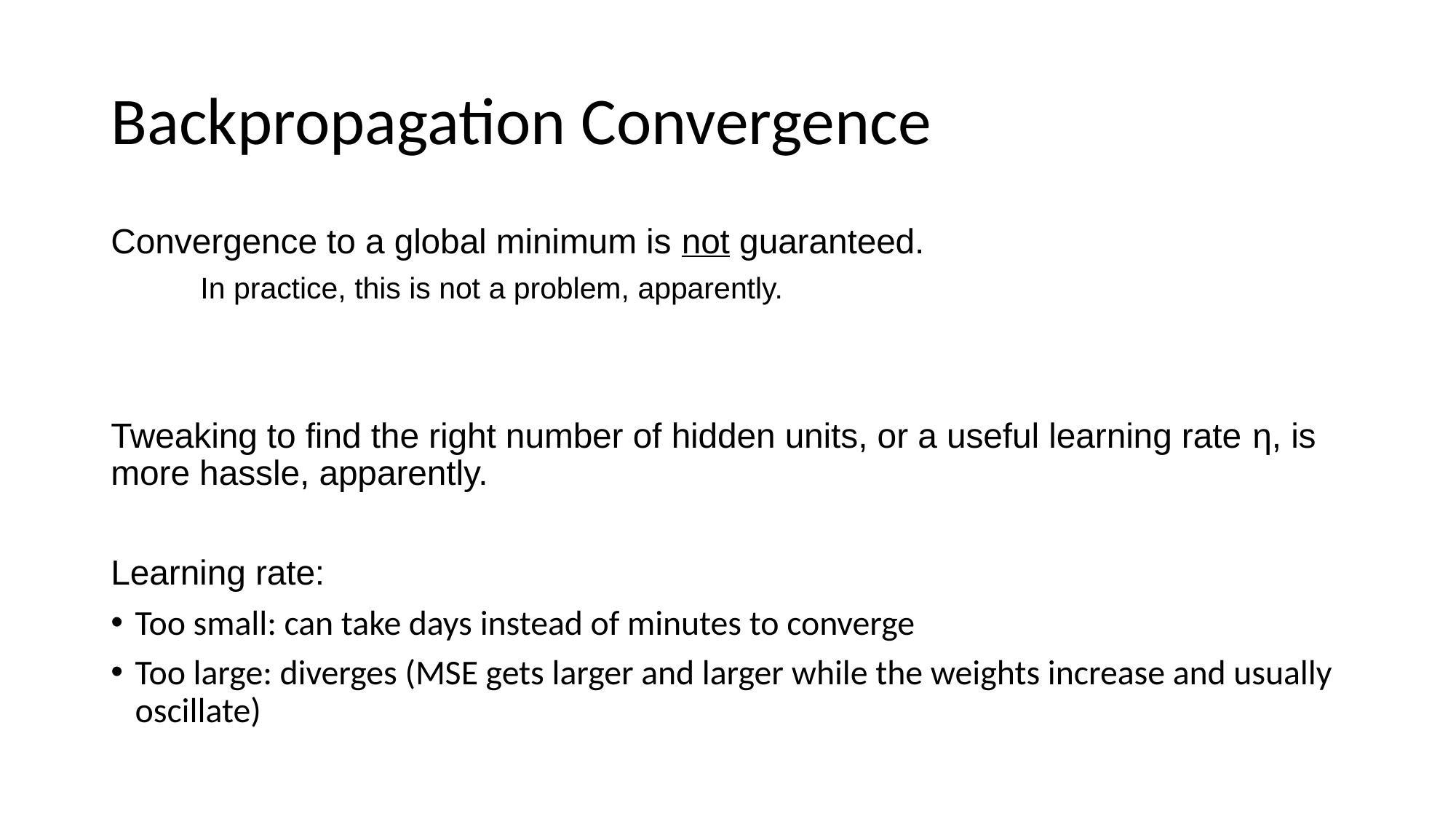

# Backpropagation Convergence
Convergence to a global minimum is not guaranteed.
		In practice, this is not a problem, apparently.

Tweaking to find the right number of hidden units, or a useful learning rate η, is more hassle, apparently.

Learning rate:
Too small: can take days instead of minutes to converge
Too large: diverges (MSE gets larger and larger while the weights increase and usually oscillate)